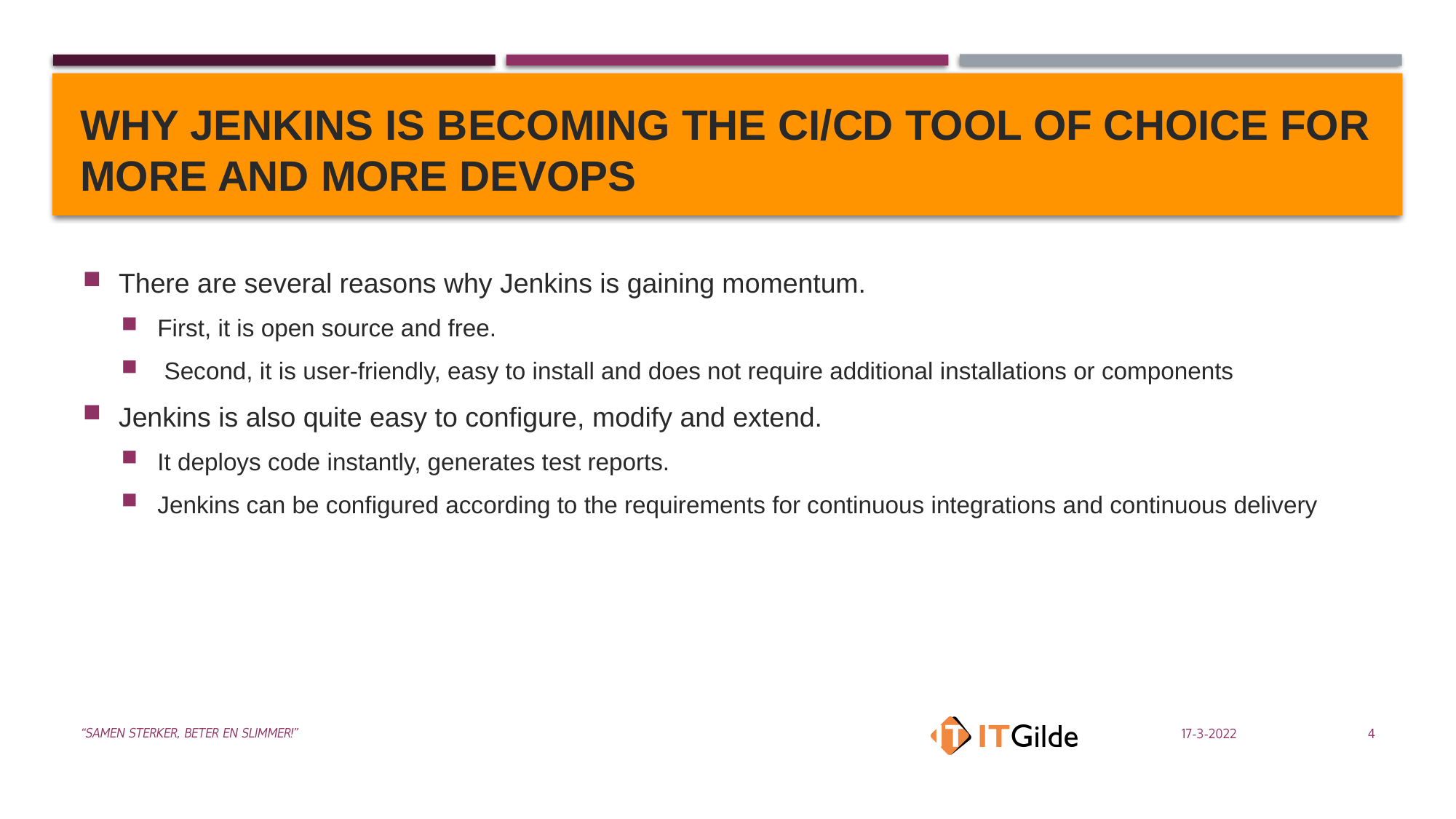

# Why Jenkins is becoming the CI/CD tool of choice for more and more DevOps
There are several reasons why Jenkins is gaining momentum.
First, it is open source and free.
 Second, it is user-friendly, easy to install and does not require additional installations or components
Jenkins is also quite easy to configure, modify and extend.
It deploys code instantly, generates test reports.
Jenkins can be configured according to the requirements for continuous integrations and continuous delivery
“Samen sterker, Beter en slimmer!”
17-3-2022
4